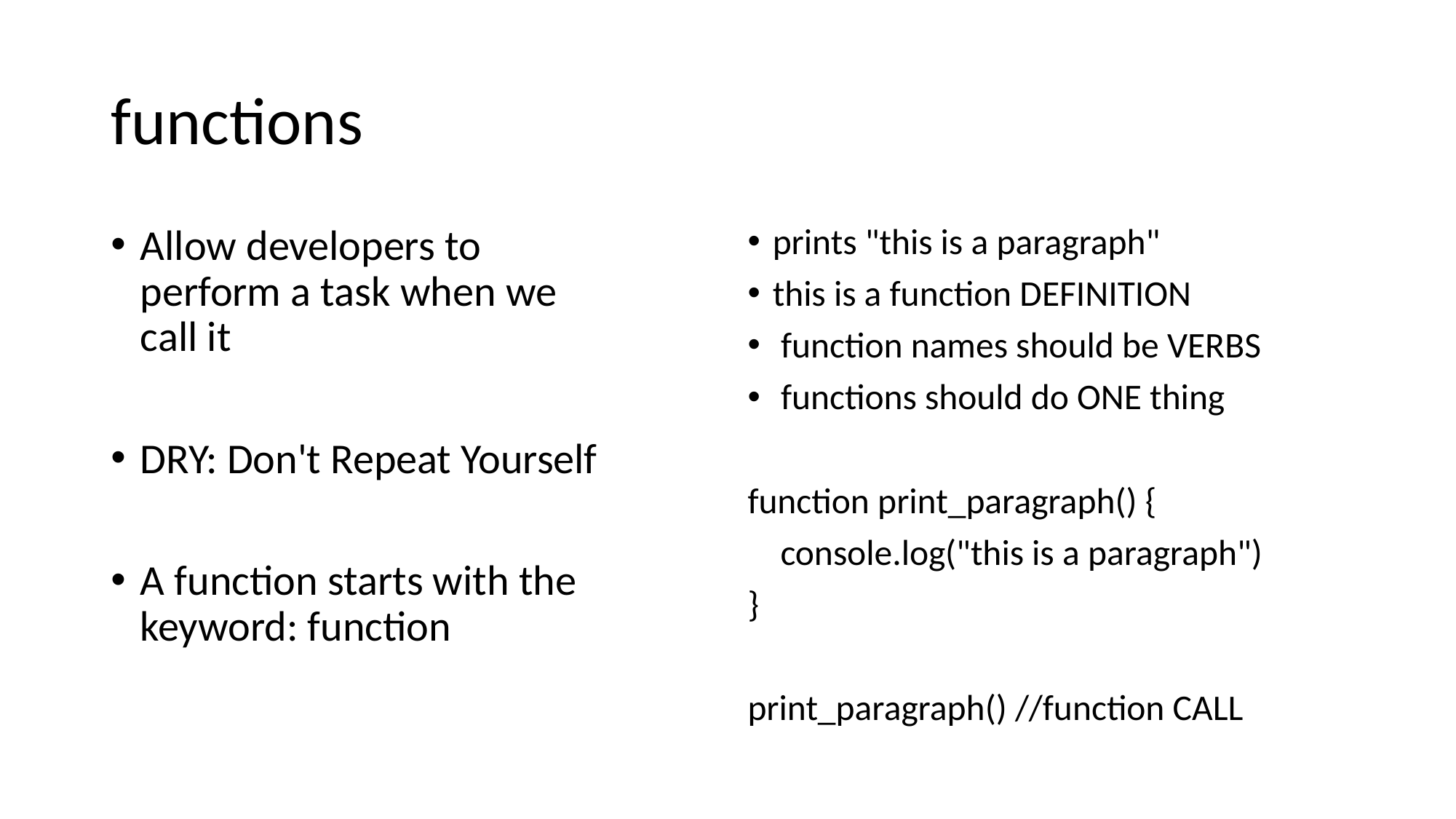

# functions
Allow developers to perform a task when we call it

DRY: Don't Repeat Yourself

A function starts with the keyword: function

prints "this is a paragraph"
this is a function DEFINITION
 function names should be VERBS
 functions should do ONE thing

function print_paragraph() {
    console.log("this is a paragraph")
}

print_paragraph() //function CALL